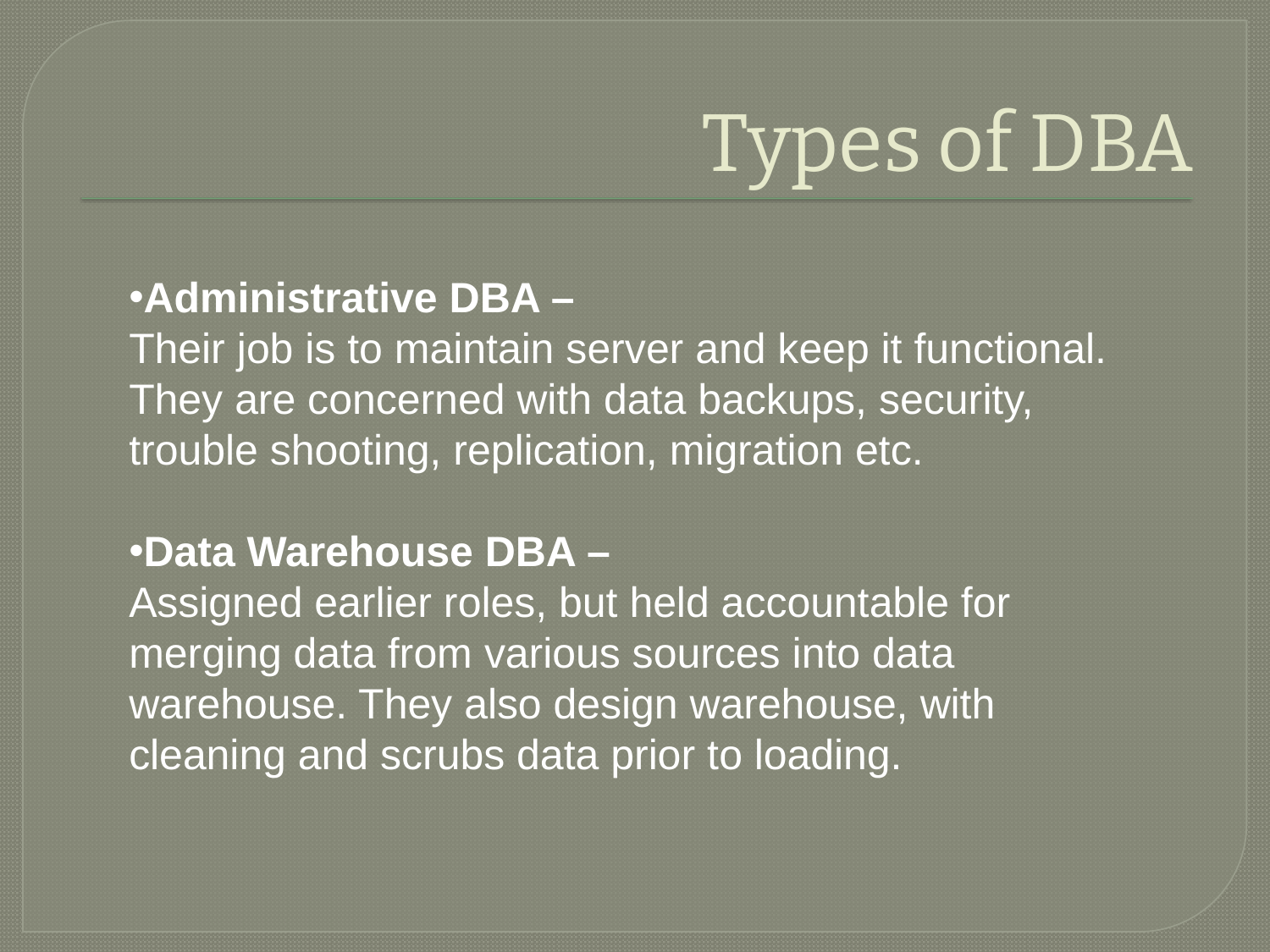

# Types of DBA
Administrative DBA –
Their job is to maintain server and keep it functional. They are concerned with data backups, security, trouble shooting, replication, migration etc.

Data Warehouse DBA –
Assigned earlier roles, but held accountable for merging data from various sources into data warehouse. They also design warehouse, with cleaning and scrubs data prior to loading.